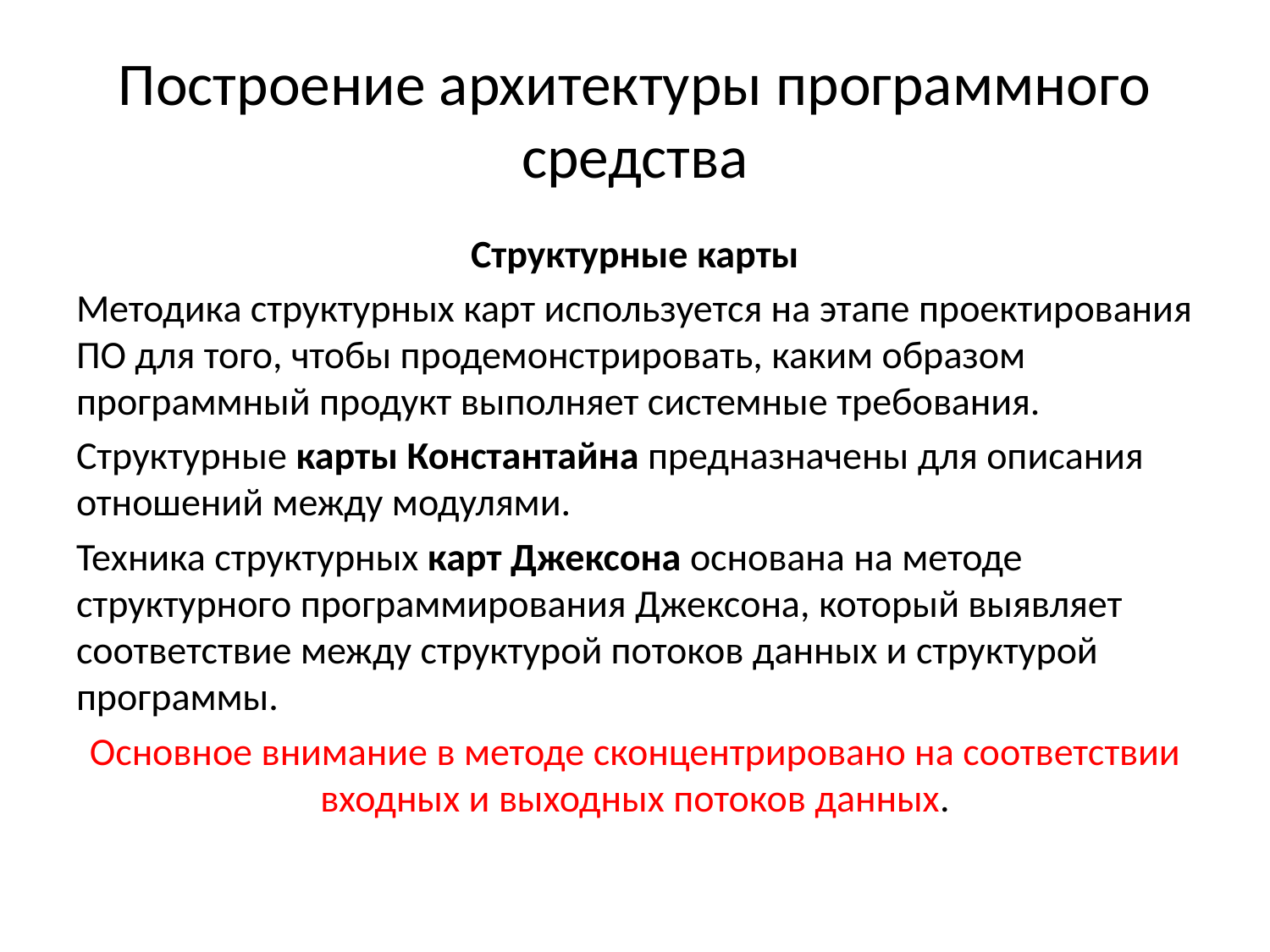

# Построение архитектуры программного средства
Структурные карты
Методика структурных карт используется на этапе проектирования ПО для того, чтобы продемонстрировать, каким образом программный продукт выполняет системные требования.
Структурные карты Константайна предназначены для описания отношений между модулями.
Техника структурных карт Джексона основана на методе структурного программирования Джексона, который выявляет соответствие между структурой потоков данных и структурой программы.
Основное внимание в методе сконцентрировано на соответствии входных и выходных потоков данных.